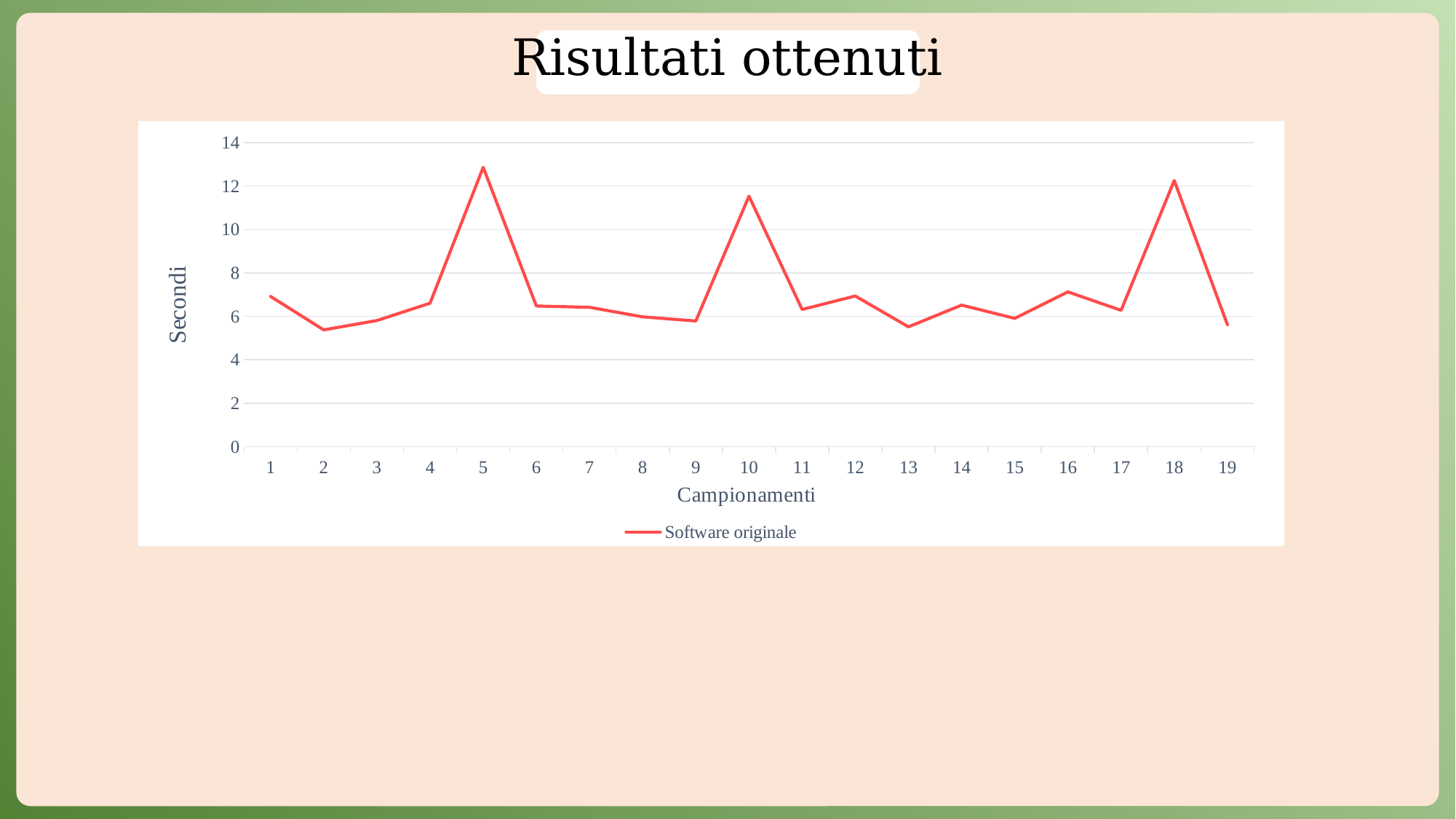

# Risultati ottenuti

### Chart

| Category | Software originale |
|---|---|